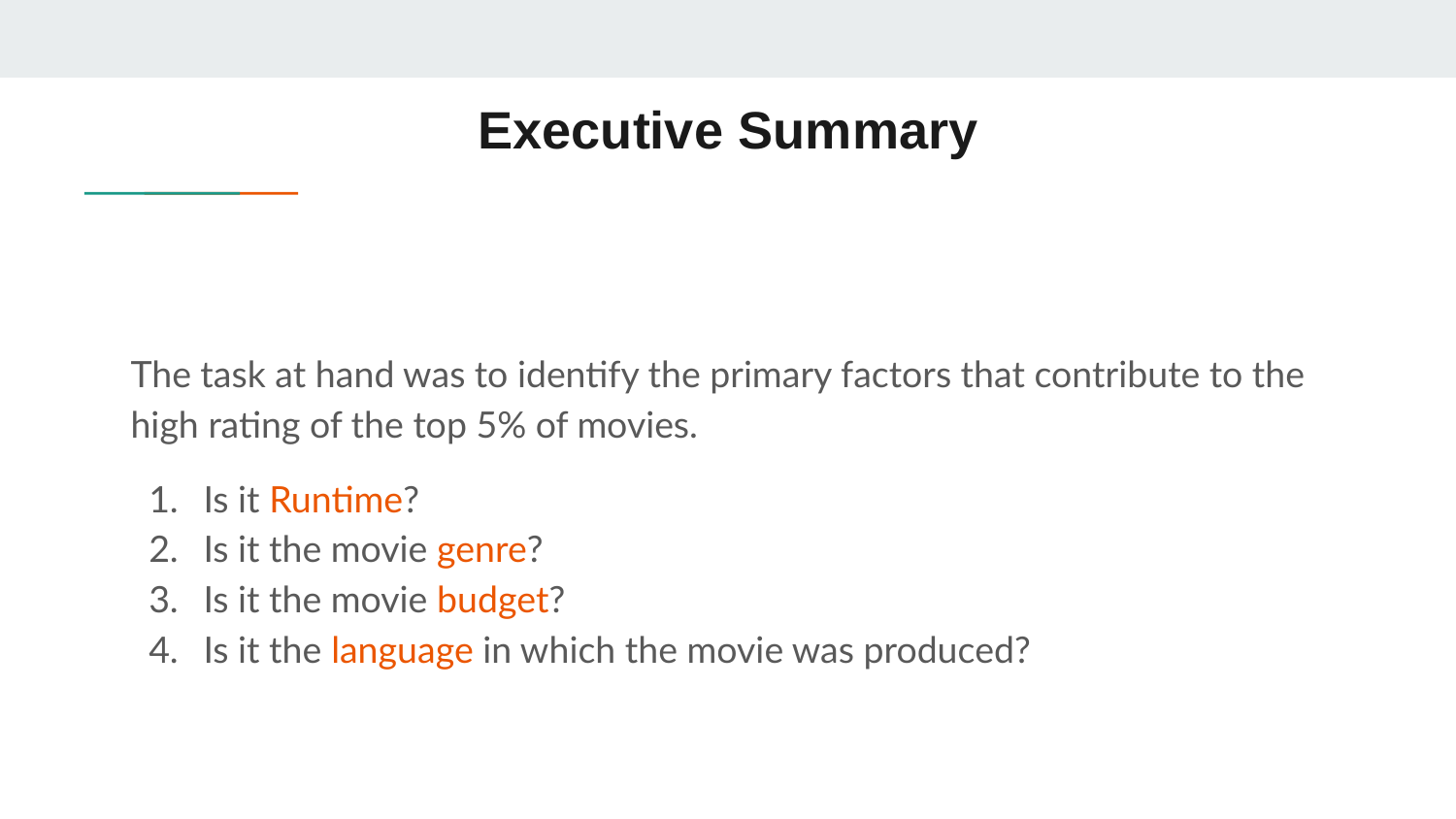

# Executive Summary
The task at hand was to identify the primary factors that contribute to the high rating of the top 5% of movies.
Is it Runtime?
Is it the movie genre?
Is it the movie budget?
Is it the language in which the movie was produced?